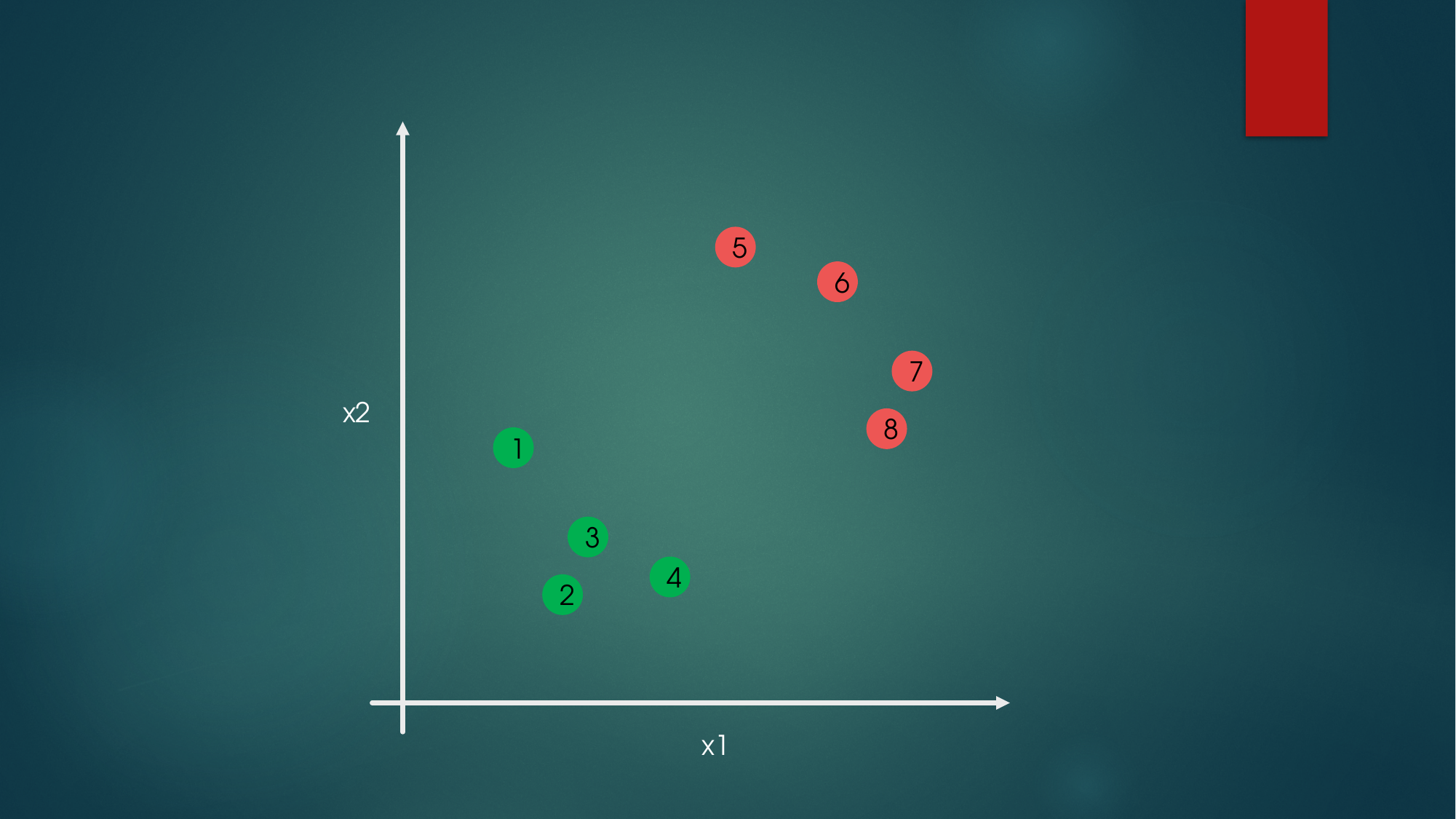

5
6
7
x2
8
1
3
4
2
x1